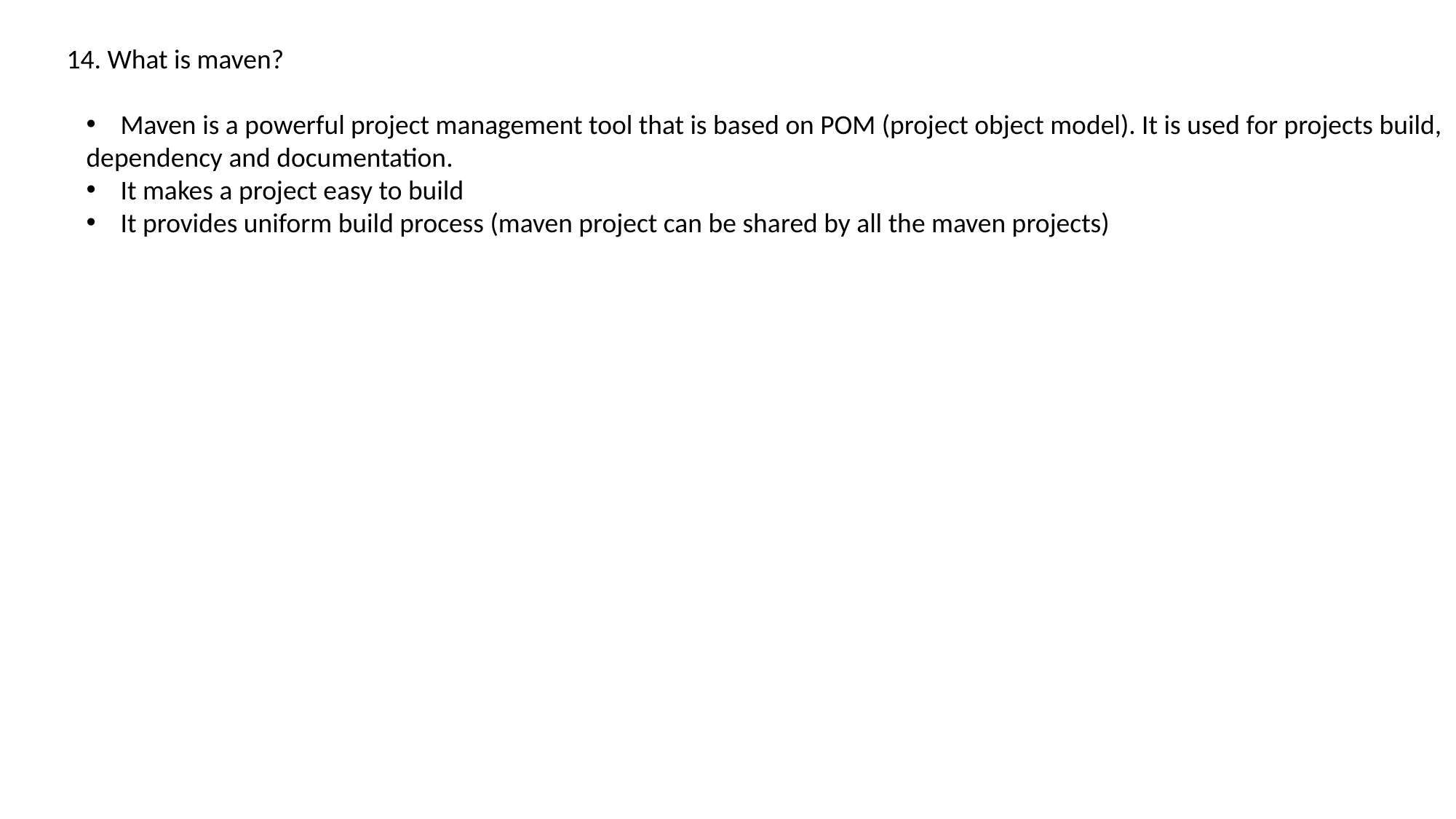

14. What is maven?
Maven is a powerful project management tool that is based on POM (project object model). It is used for projects build,
dependency and documentation.
It makes a project easy to build
It provides uniform build process (maven project can be shared by all the maven projects)